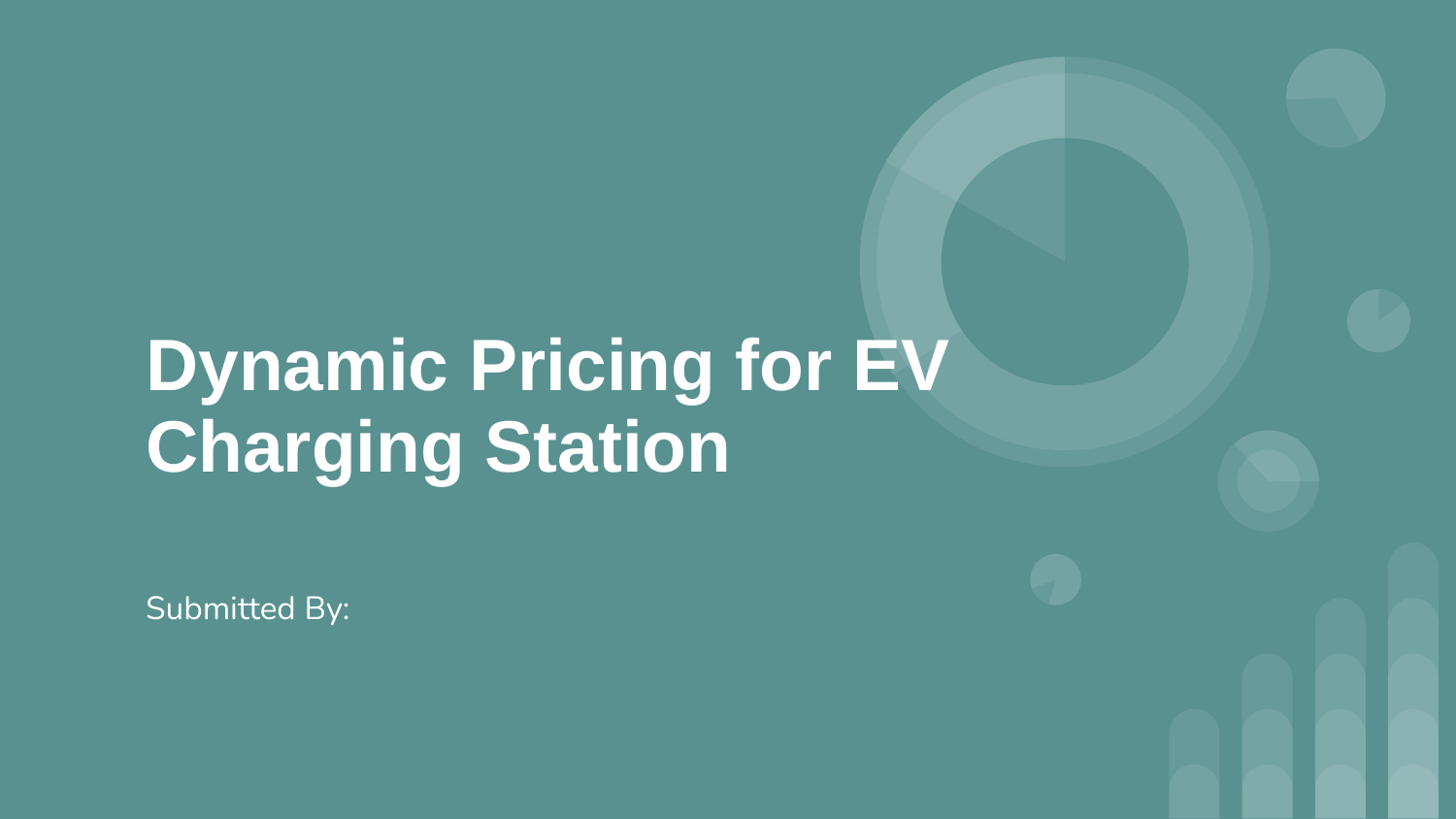

# Dynamic Pricing for EV Charging Station
Submitted By: